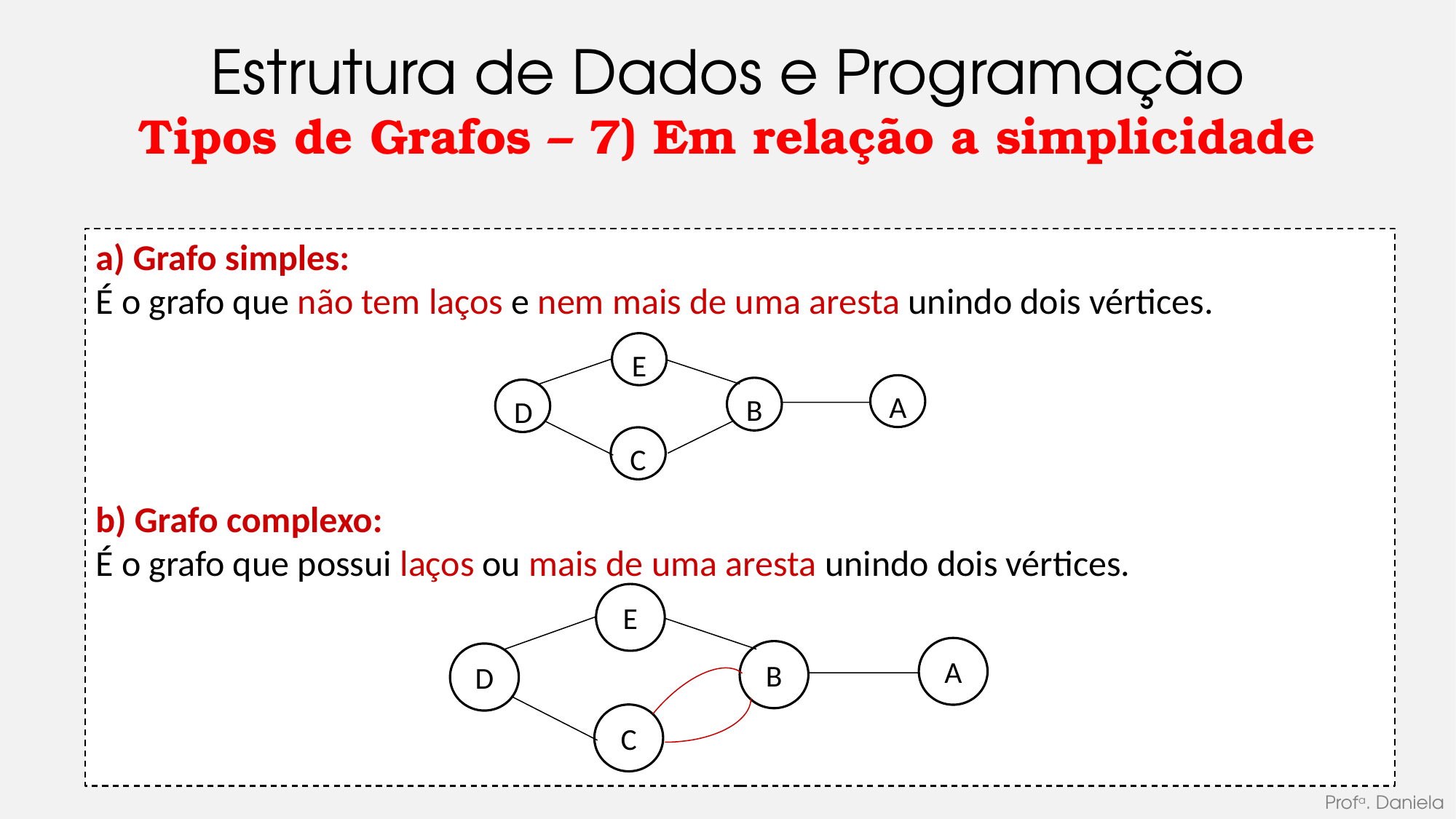

Estrutura de Dados e Programação

Tipos de Grafos – 7) Em relação a simplicidade

a) Grafo simples:
É o grafo que não tem laços e nem mais de uma aresta unindo dois vértices.

b) Grafo complexo:
É o grafo que possui laços ou mais de uma aresta unindo dois vértices.

E

A
B
D

C
E

A
B
D

C
Profa. Daniela